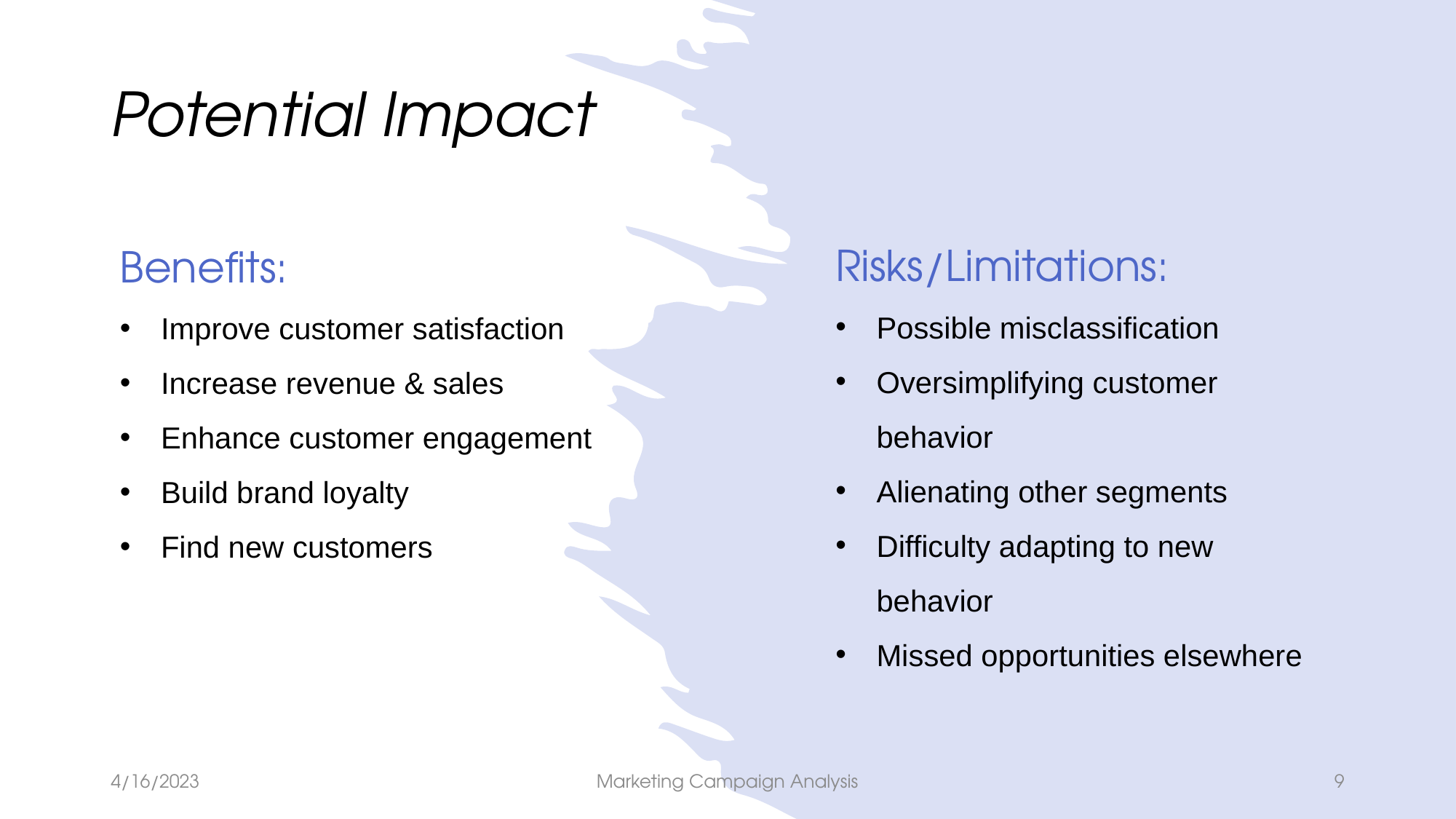

# Potential Impact
Risks/Limitations:
Possible misclassification
Oversimplifying customer behavior
Alienating other segments
Difficulty adapting to new behavior
Missed opportunities elsewhere
Benefits:
Improve customer satisfaction
Increase revenue & sales
Enhance customer engagement
Build brand loyalty
Find new customers

4/16/2023
Marketing Campaign Analysis
9